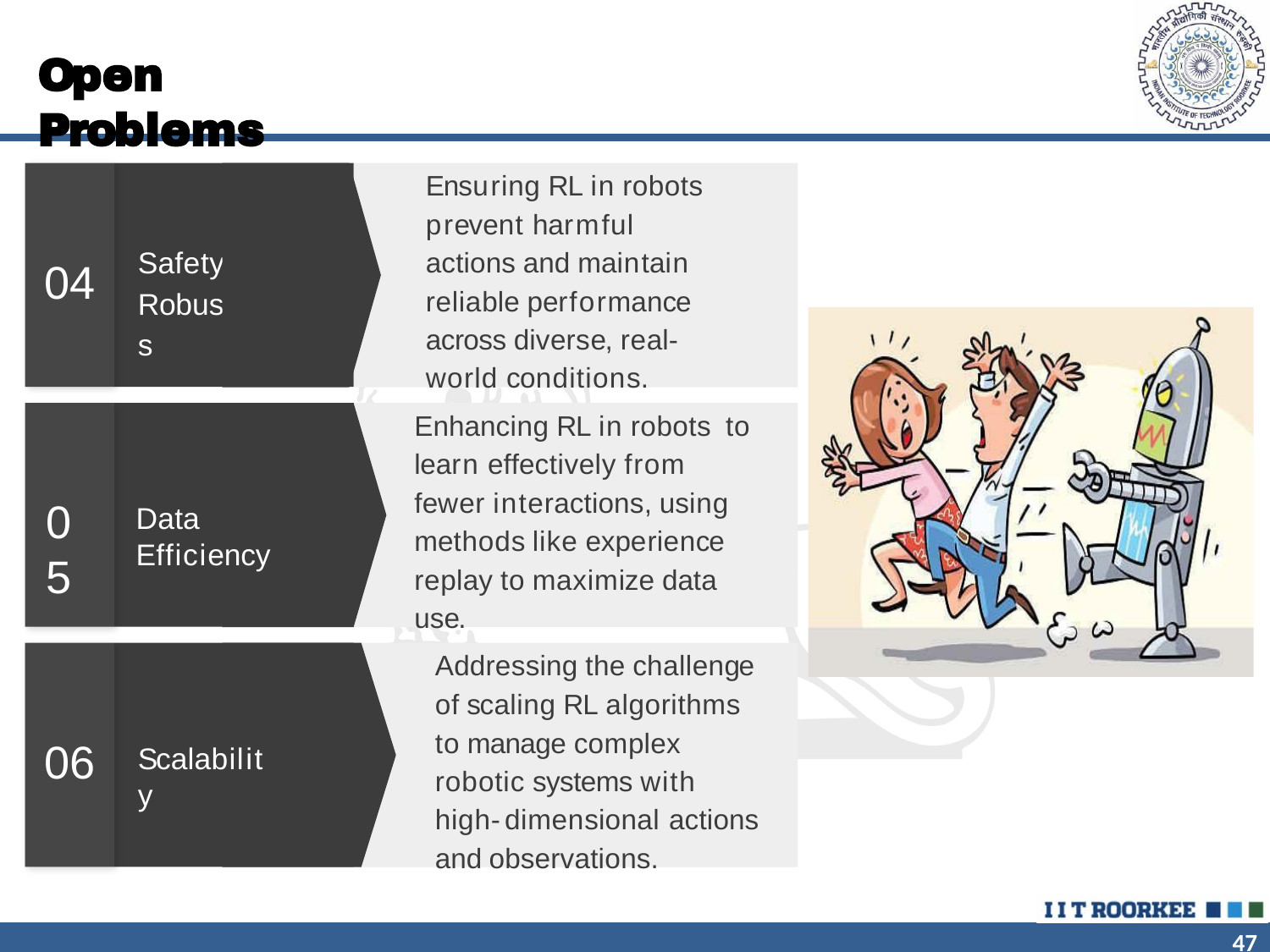

Open Problems

Ensuring RL in robots prevent harmful actions and maintain reliable performance across diverse, real-world conditions.
Safety and Robustness
04

Enhancing RL in robots  to learn effectively from fewer interactions, using methods like experience replay to maximize data use.
05
Data Efficiency

ited

im

Addressing the challenge of scaling RL algorithms to manage complex robotic systems with high-dimensional actions and observations.
06
Scalability
47